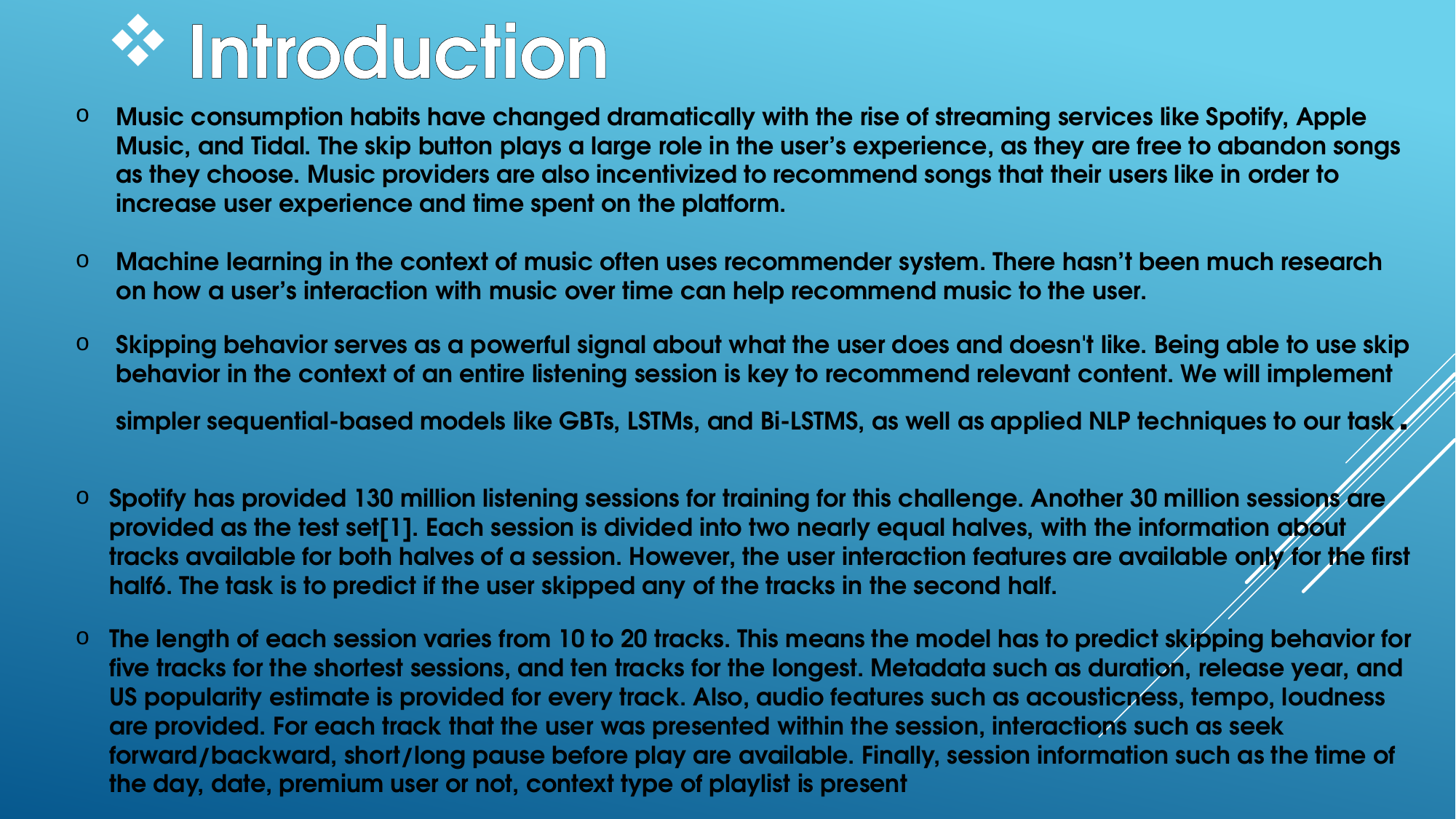

Introduction
Music consumption habits have changed dramatically with the rise of streaming services like Spotify, Apple Music, and Tidal. The skip button plays a large role in the user’s experience, as they are free to abandon songs as they choose. Music providers are also incentivized to recommend songs that their users like in order to increase user experience and time spent on the platform.

Machine learning in the context of music often uses recommender system. There hasn’t been much research on how a user’s interaction with music over time can help recommend music to the user.
Skipping behavior serves as a powerful signal about what the user does and doesn't like. Being able to use skip behavior in the context of an entire listening session is key to recommend relevant content. We will implement simpler sequential-based models like GBTs, LSTMs, and Bi-LSTMS, as well as applied NLP techniques to our task.
Spotify has provided 130 million listening sessions for training for this challenge. Another 30 million sessions are provided as the test set[1]. Each session is divided into two nearly equal halves, with the information about tracks available for both halves of a session. However, the user interaction features are available only for the first half6. The task is to predict if the user skipped any of the tracks in the second half.
The length of each session varies from 10 to 20 tracks. This means the model has to predict skipping behavior for five tracks for the shortest sessions, and ten tracks for the longest. Metadata such as duration, release year, and US popularity estimate is provided for every track. Also, audio features such as acousticness, tempo, loudness are provided. For each track that the user was presented within the session, interactions such as seek forward/backward, short/long pause before play are available. Finally, session information such as the time of the day, date, premium user or not, context type of playlist is present